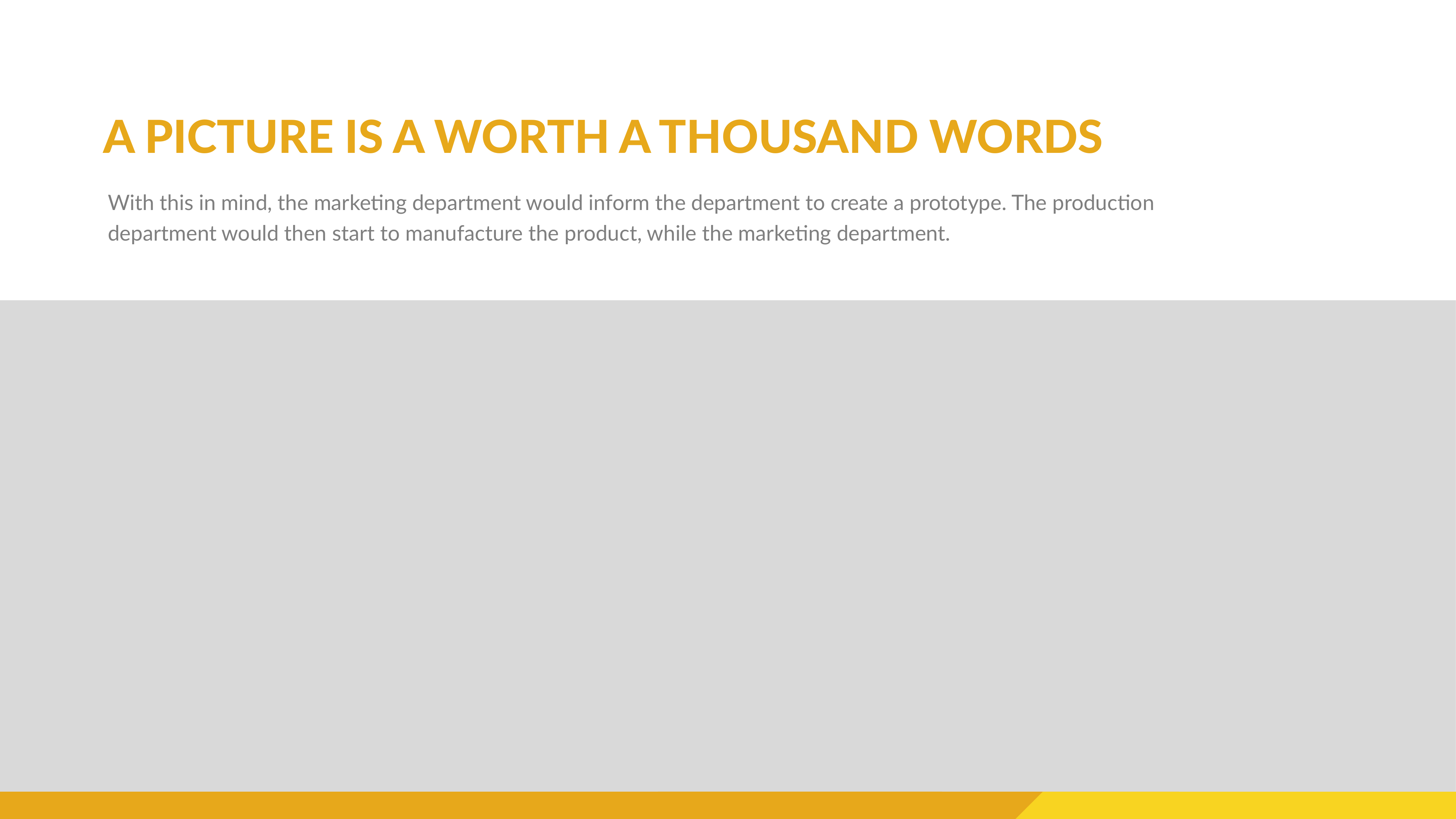

A PICTURE IS A WORTH A THOUSAND WORDS
With this in mind, the marketing department would inform the department to create a prototype. The production department would then start to manufacture the product, while the marketing department.